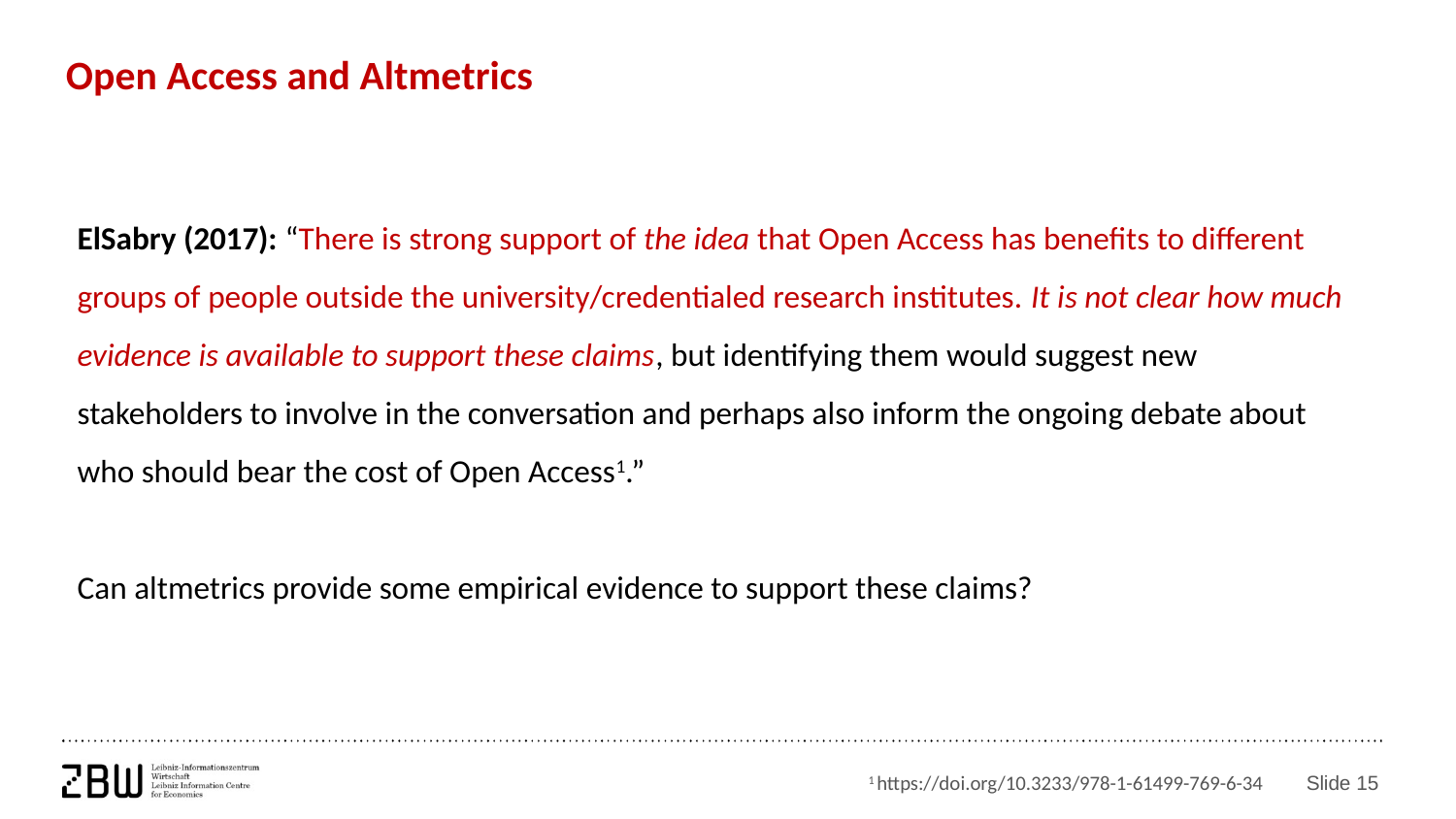

Open Access and Altmetrics
ElSabry (2017): “There is strong support of the idea that Open Access has benefits to different groups of people outside the university/credentialed research institutes. It is not clear how much evidence is available to support these claims, but identifying them would suggest new stakeholders to involve in the conversation and perhaps also inform the ongoing debate about who should bear the cost of Open Access1.”

Can altmetrics provide some empirical evidence to support these claims?
Slide 15
1 https://doi.org/10.3233/978-1-61499-769-6-34